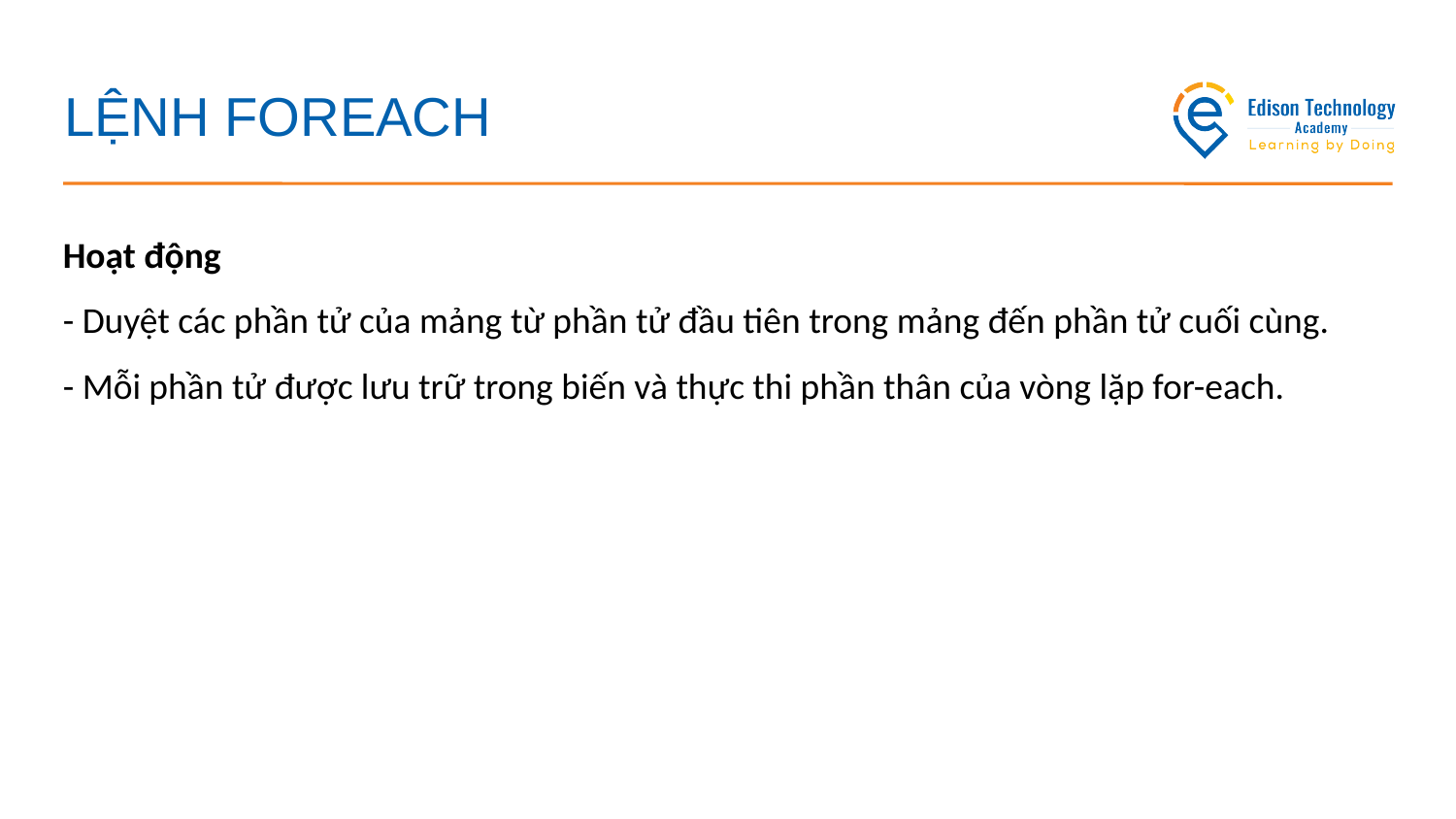

# LỆNH FOREACH
Hoạt động
- Duyệt các phần tử của mảng từ phần tử đầu tiên trong mảng đến phần tử cuối cùng.
- Mỗi phần tử được lưu trữ trong biến và thực thi phần thân của vòng lặp for-each.